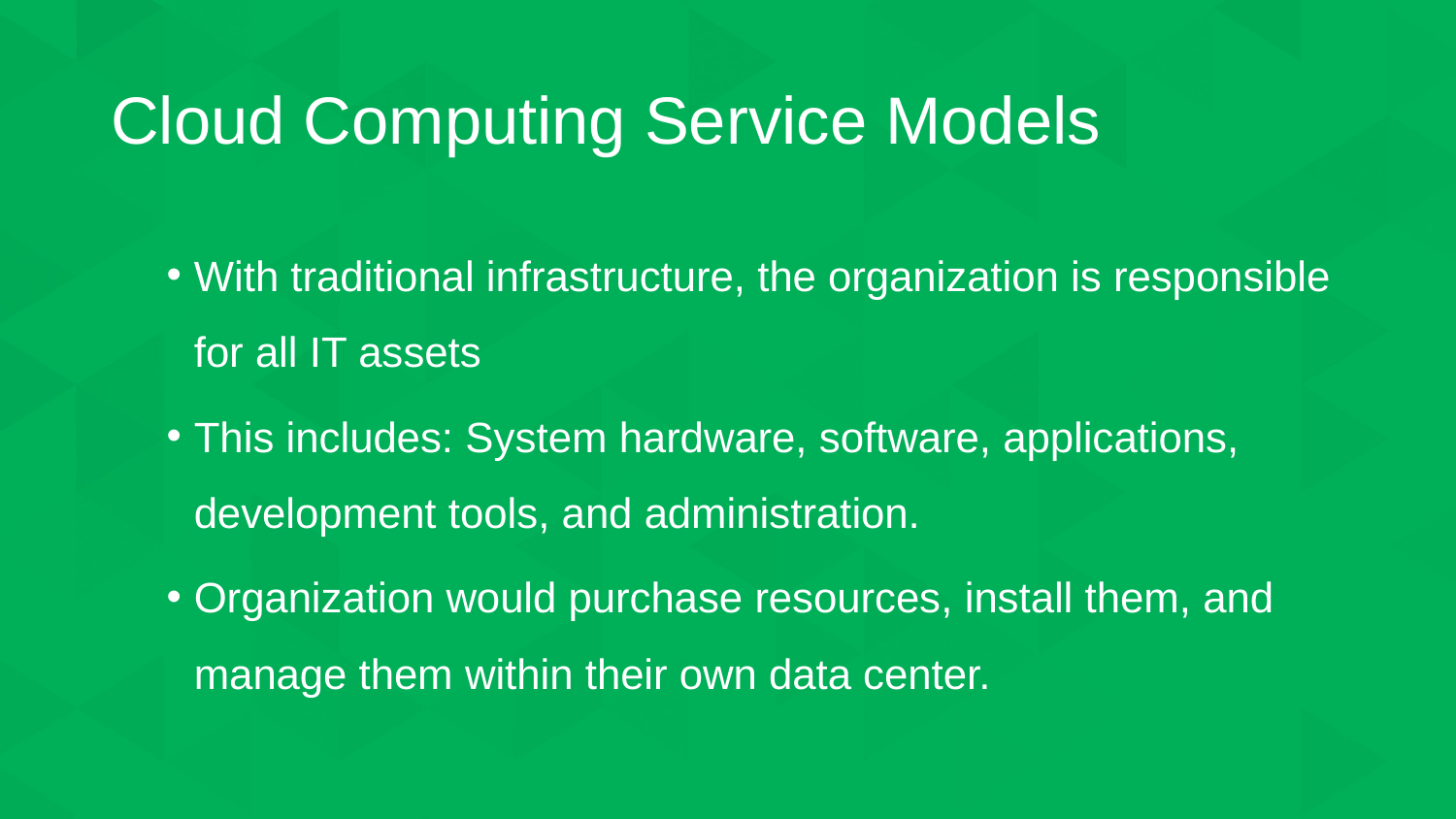

# Cloud Computing Service Models
With traditional infrastructure, the organization is responsible for all IT assets
This includes: System hardware, software, applications, development tools, and administration.
Organization would purchase resources, install them, and manage them within their own data center.